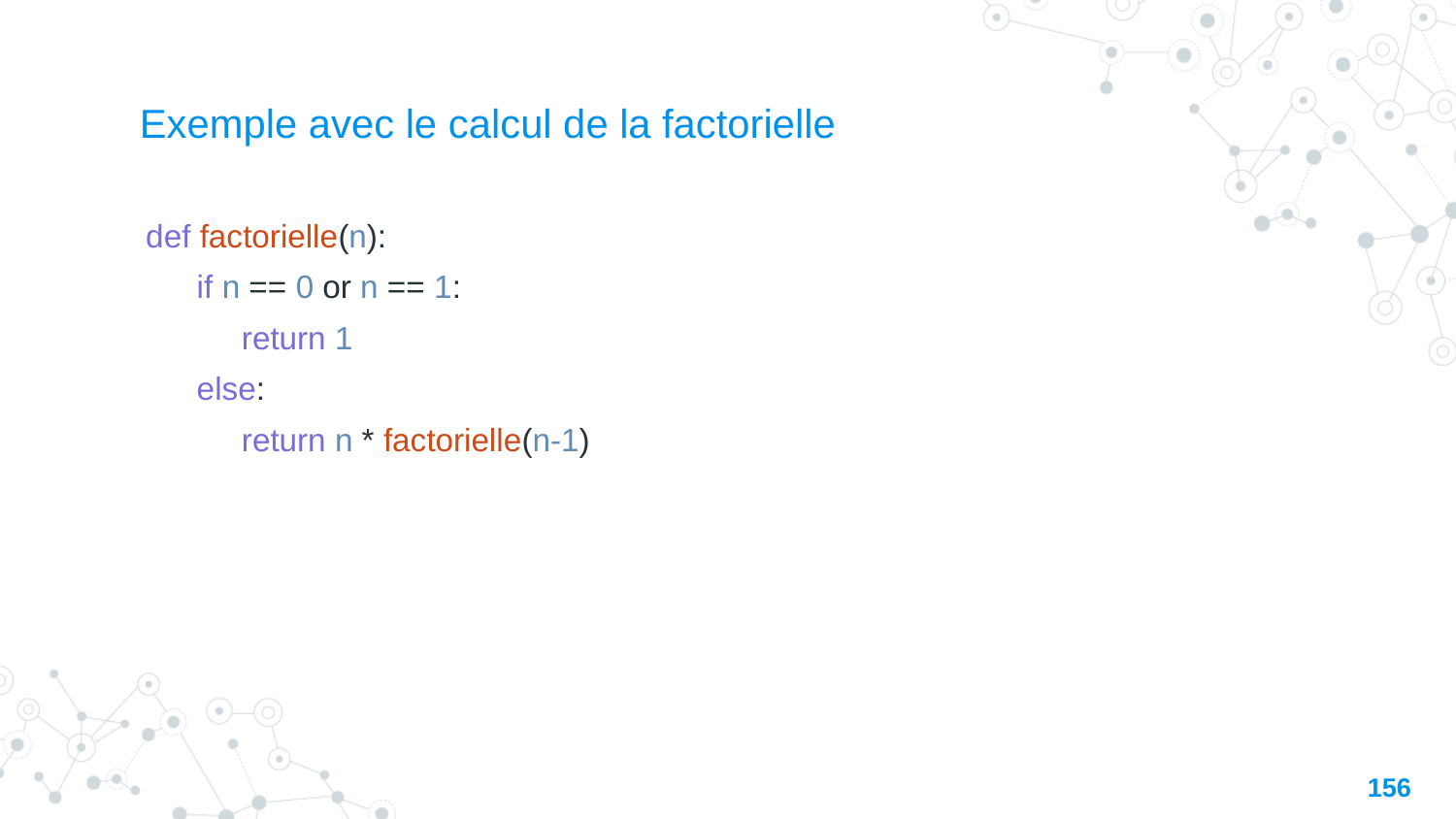

# Exemple avec le calcul de la factorielle
def factorielle(n):
     if n == 0 or n == 1:
          return 1
     else:
          return n * factorielle(n-1)
156